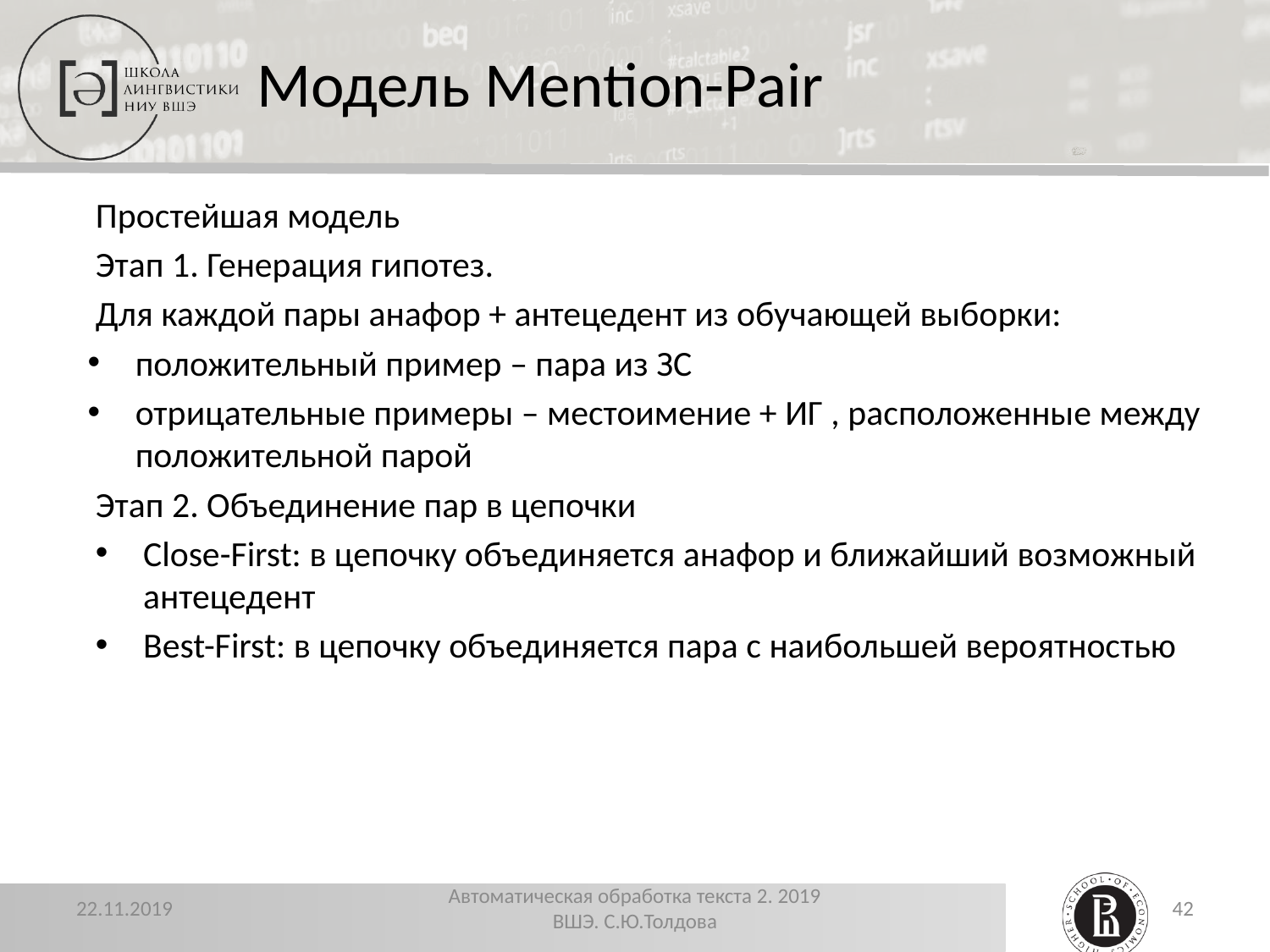

# Модель Mention-Pair
Простейшая модель
Этап 1. Генерация гипотез.
Для каждой пары анафор + антецедент из обучающей выборки:
положительный пример – пара из ЗС
отрицательные примеры – местоимение + ИГ , расположенные между положительной парой
Этап 2. Объединение пар в цепочки
Close-First: в цепочку объединяется анафор и ближайший возможный антецедент
Best-First: в цепочку объединяется пара с наибольшей вероятностью

22.11.2019
Автоматическая обработка текста 2. 2019 ВШЭ. С.Ю.Толдова
42